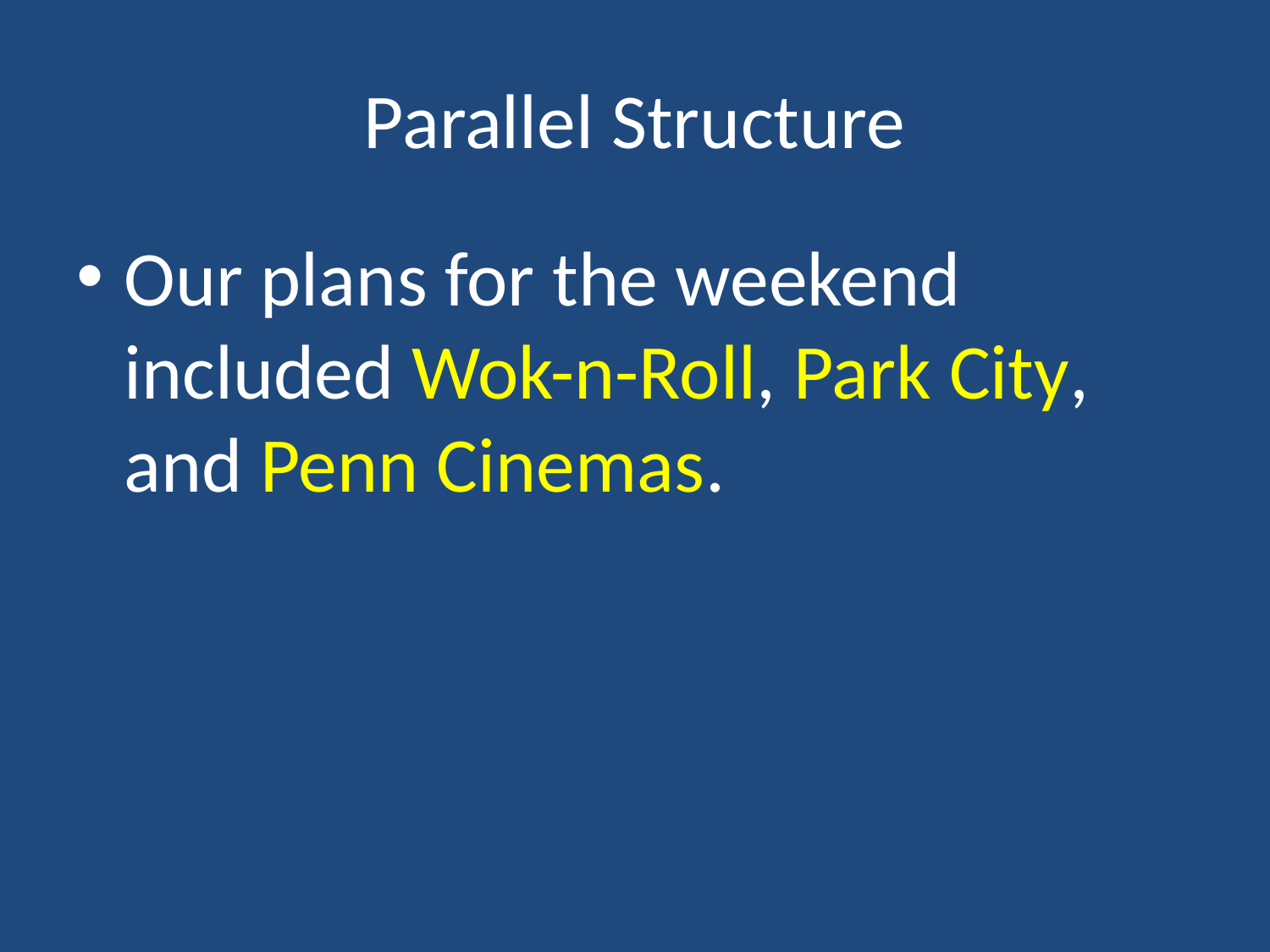

# Parallel Structure
Our plans for the weekend included Wok-n-Roll, Park City, and Penn Cinemas.